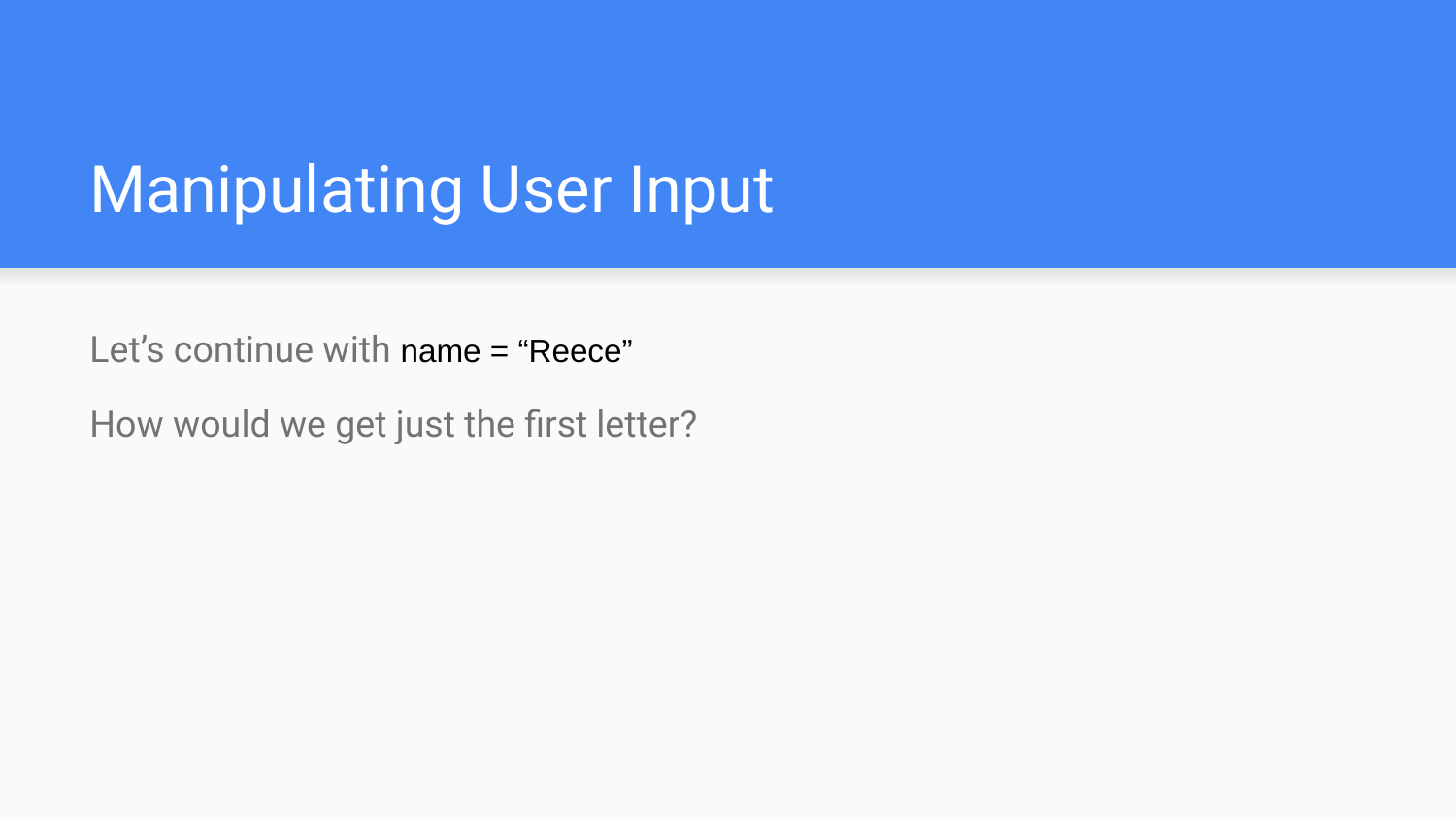

# Manipulating User Input
Let’s continue with name = “Reece”
How would we get just the first letter?